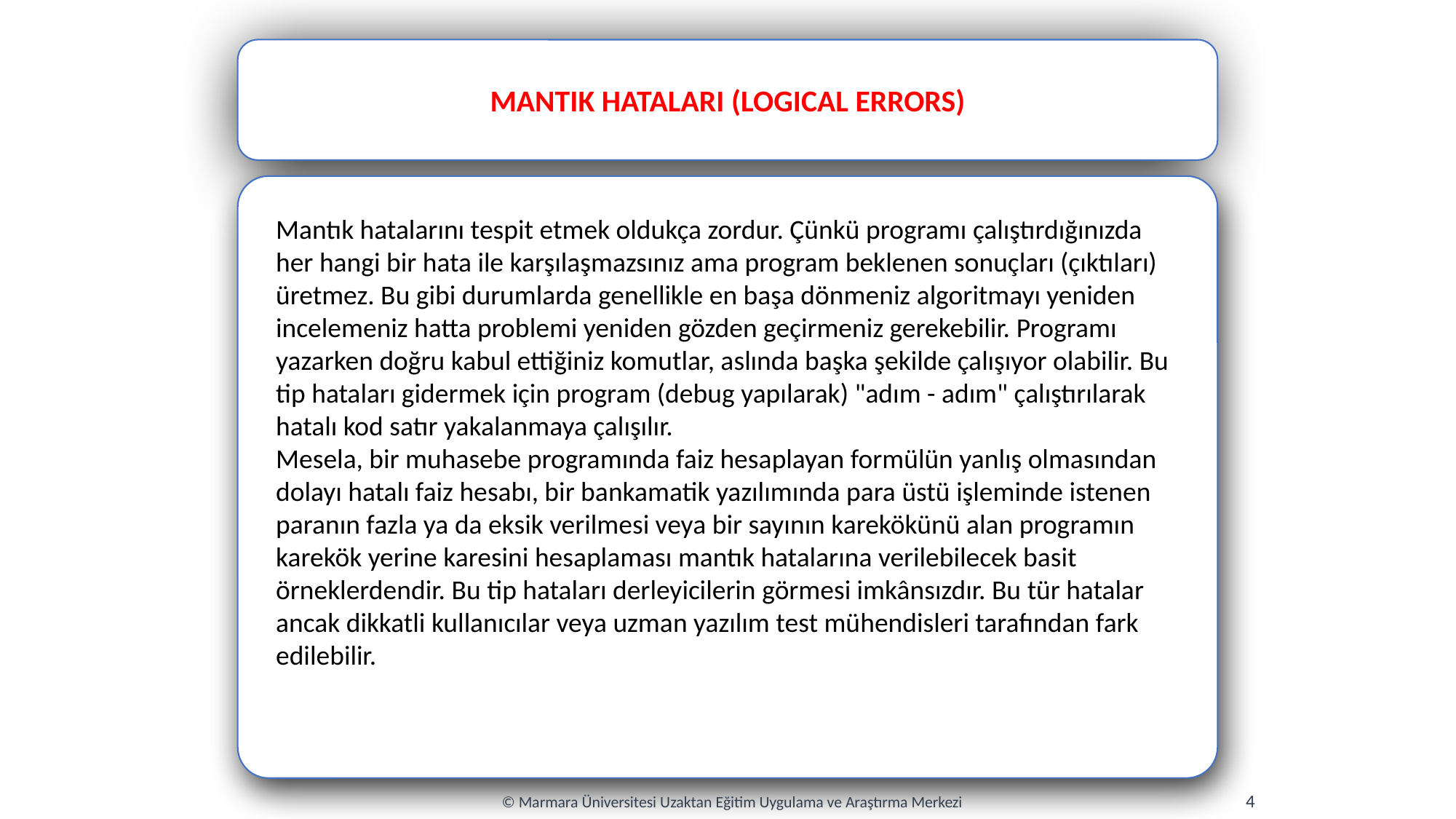

MANTIK HATALARI (LOGICAL ERRORS)

Mantık hatalarını tespit etmek oldukça zordur. Çünkü programı çalıştırdığınızda her hangi bir hata ile karşılaşmazsınız ama program beklenen sonuçları (çıktıları) üretmez. Bu gibi durumlarda genellikle en başa dönmeniz algoritmayı yeniden incelemeniz hatta problemi yeniden gözden geçirmeniz gerekebilir. Programı yazarken doğru kabul ettiğiniz komutlar, aslında başka şekilde çalışıyor olabilir. Bu tip hataları gidermek için program (debug yapılarak) "adım - adım" çalıştırılarak hatalı kod satır yakalanmaya çalışılır.
Mesela, bir muhasebe programında faiz hesaplayan formülün yanlış olmasından dolayı hatalı faiz hesabı, bir bankamatik yazılımında para üstü işleminde istenen paranın fazla ya da eksik verilmesi veya bir sayının karekökünü alan programın karekök yerine karesini hesaplaması mantık hatalarına verilebilecek basit örneklerdendir. Bu tip hataları derleyicilerin görmesi imkânsızdır. Bu tür hatalar ancak dikkatli kullanıcılar veya uzman yazılım test mühendisleri tarafından fark edilebilir.
4
© Marmara Üniversitesi Uzaktan Eğitim Uygulama ve Araştırma Merkezi